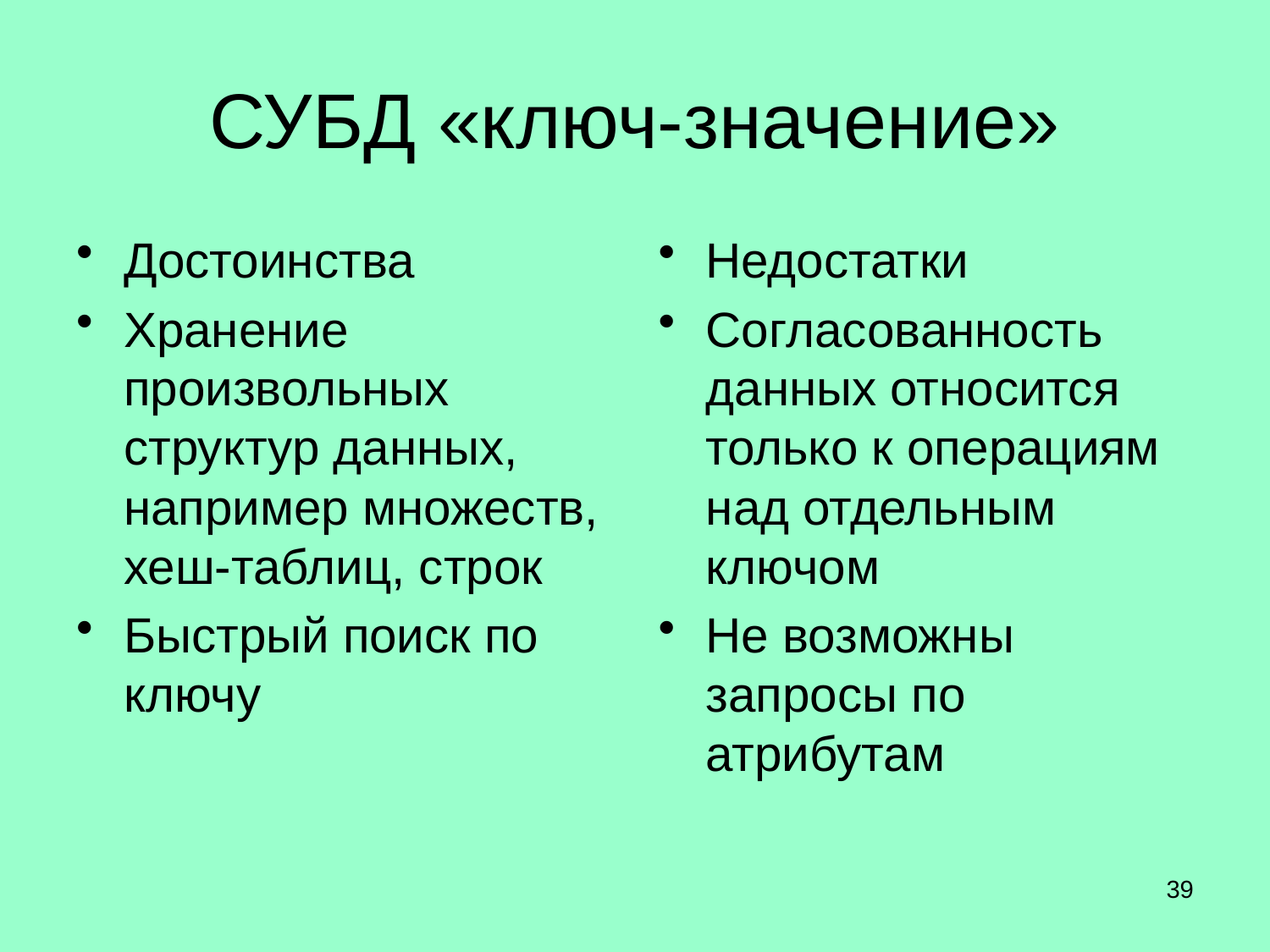

# СУБД «ключ-значение»
Достоинства
Хранение произвольных структур данных, например множеств, хеш-таблиц, строк
Быстрый поиск по ключу
Недостатки
Согласованность данных относится только к операциям над отдельным ключом
Не возможны запросы по атрибутам
39